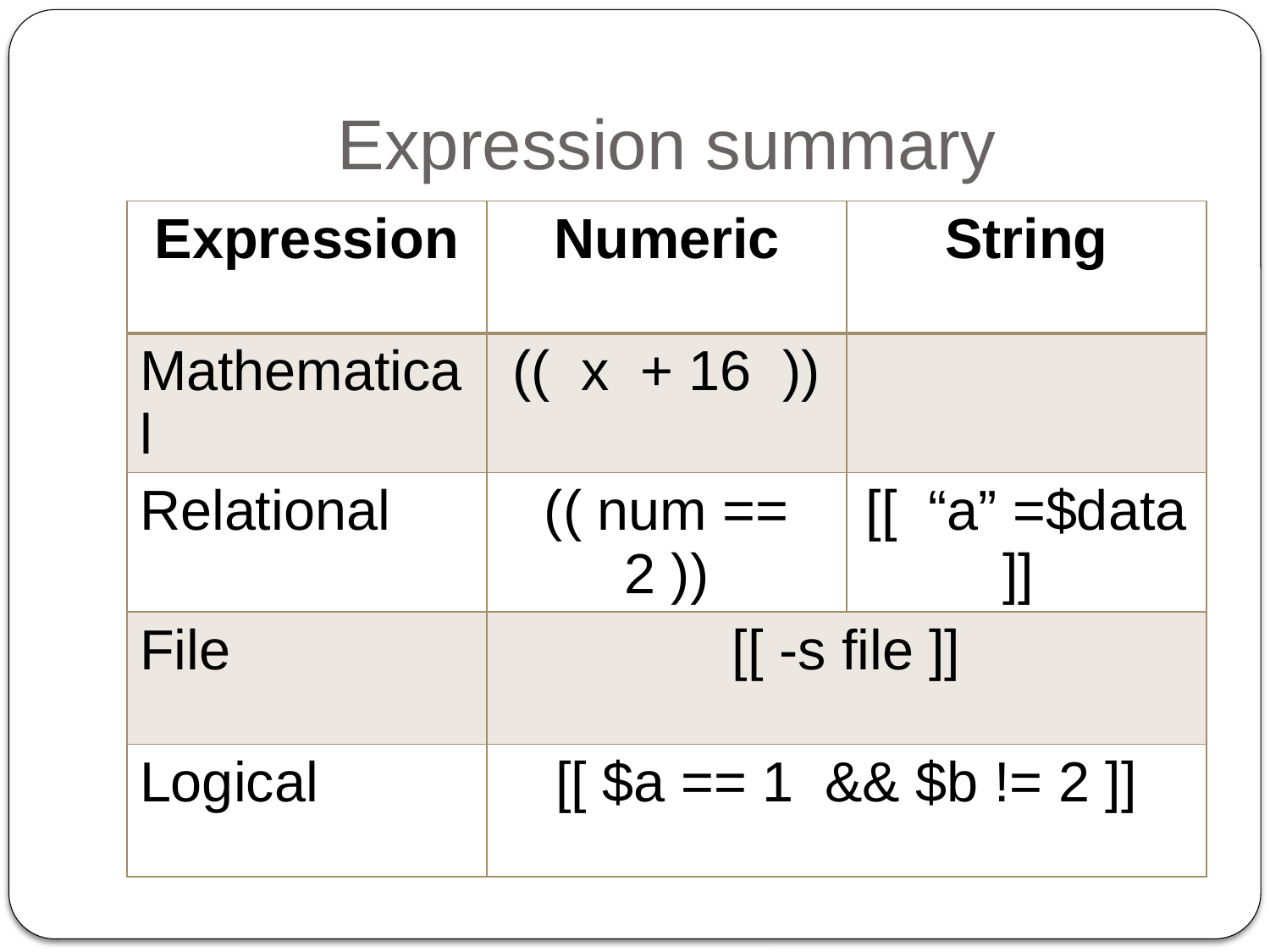

# Expression summary
| Expression | Numeric | String |
| --- | --- | --- |
| Mathematical | (( x + 16 )) |  |
| Relational | (( num == 2 )) | [[ “a” =$data ]] |
| File | [[ -s file ]] |  |
| Logical | [[ $a == 1 && $b != 2 ]] |  |